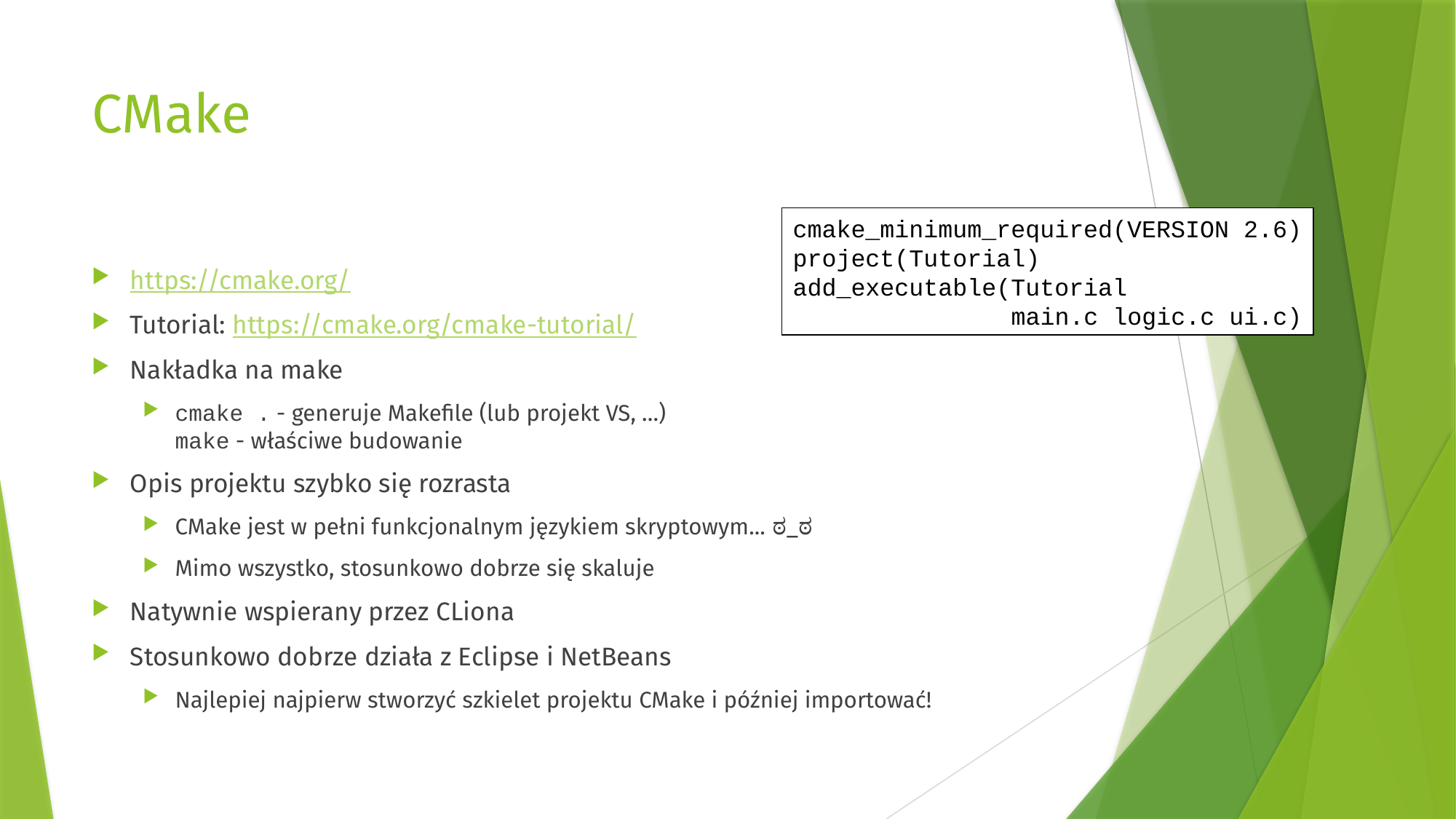

# CMake
cmake_minimum_required(VERSION 2.6)
project(Tutorial)
add_executable(Tutorial
               main.c logic.c ui.c)
https://cmake.org/
Tutorial: https://cmake.org/cmake-tutorial/
Nakładka na make
cmake . - generuje Makefile (lub projekt VS, …)
make - właściwe budowanie
Opis projektu szybko się rozrasta
CMake jest w pełni funkcjonalnym językiem skryptowym... ಠ_ಠ
Mimo wszystko, stosunkowo dobrze się skaluje
Natywnie wspierany przez CLiona
Stosunkowo dobrze działa z Eclipse i NetBeans
Najlepiej najpierw stworzyć szkielet projektu CMake i później importować!